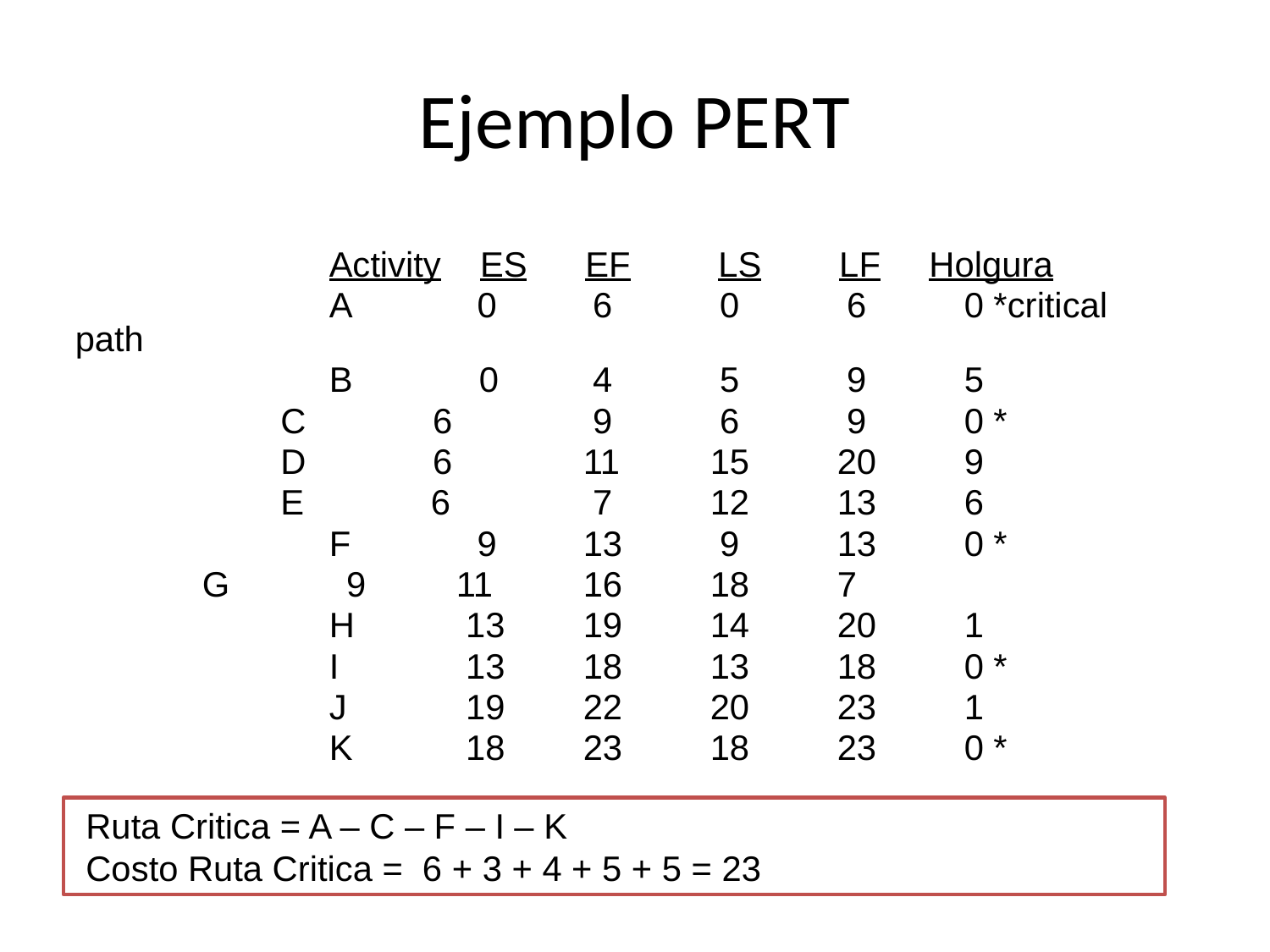

# Ejemplo PERT

		     	Activity    ES      EF         LS        LF     Holgura
			A             0      	 6       	 0      	 6       	0 *critical path
                   	B             0      	 4       	 5      	 9        	5
                          C             6      	 9       	 6      	 9       	0 *
                          D             6    	11     	15    	20      	9
                          E             6      	 7      	12    	13      	6
                      	F             9     	13      	 9    	13      	0 *
                	G            9    	11     	16    	18      	7
                      	H         	 13    	19     	14    	20      	1
                      	I          	 13    	18     	13    	18      	0 *
                      	J          	 19    	22     	20    	23      	1
                      	K    	 18    	23     	18    	23    	0 *
 Ruta Critica = A – C – F – I – K
 Costo Ruta Critica =  6 + 3 + 4 + 5 + 5 = 23